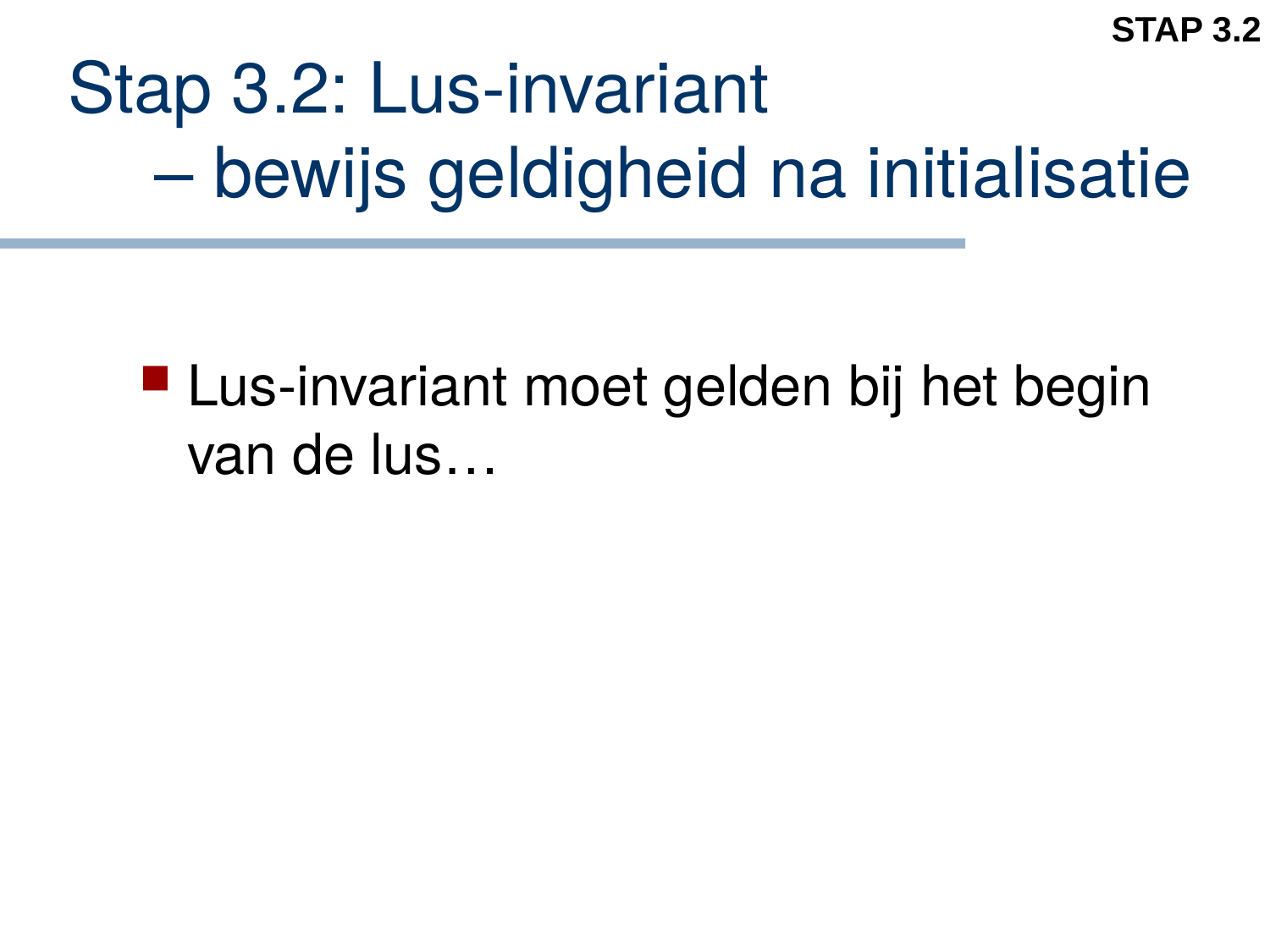

STAP 3.2
# Stap 3.2: Lus-invariant – bewijs geldigheid na initialisatie

Lus-invariant moet gelden bij het begin van de lus…